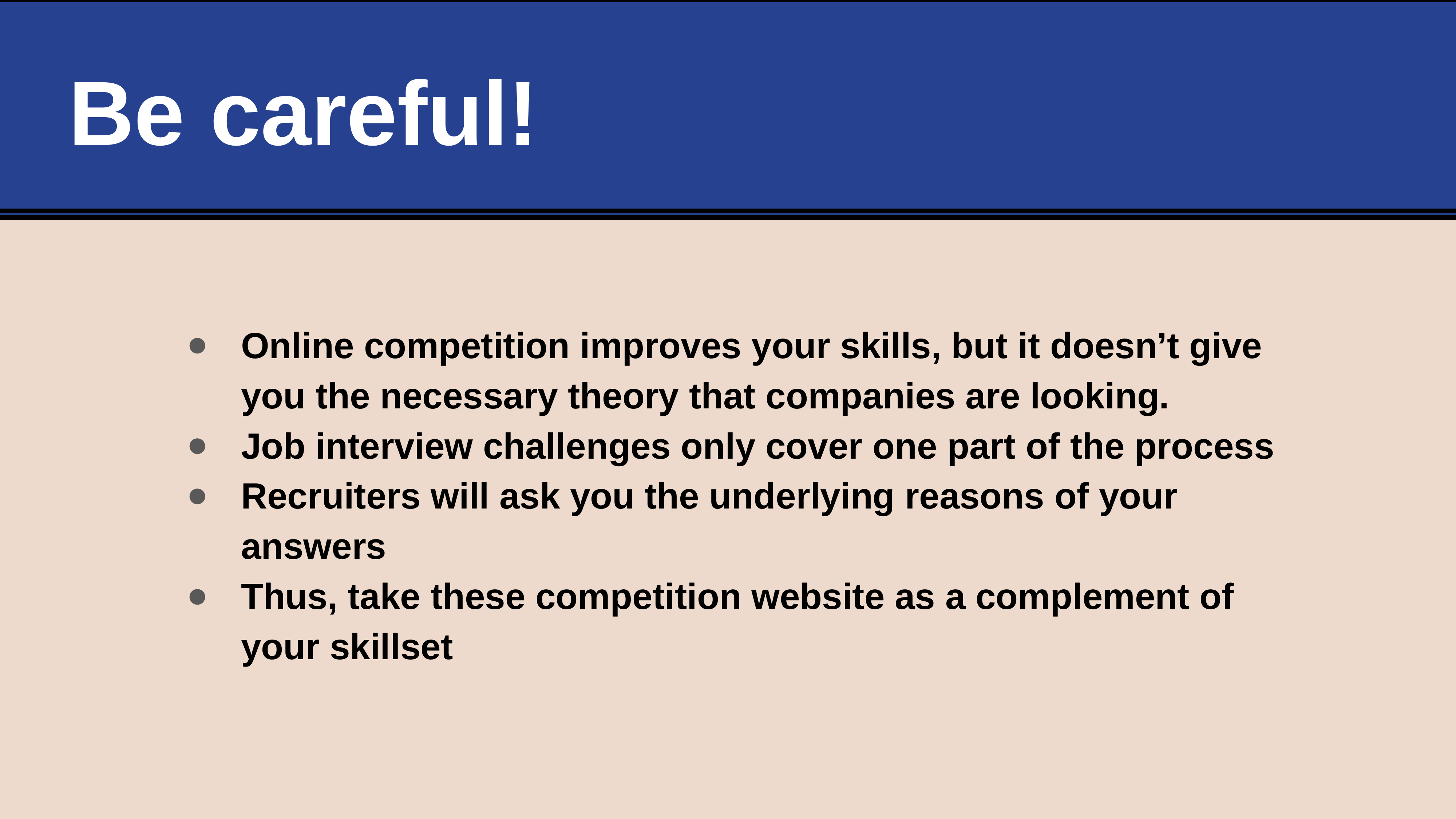

# Be careful!

Online competition improves your skills, but it doesn’t give you the necessary theory that companies are looking.
Job interview challenges only cover one part of the process
Recruiters will ask you the underlying reasons of your answers
Thus, take these competition website as a complement of your skillset